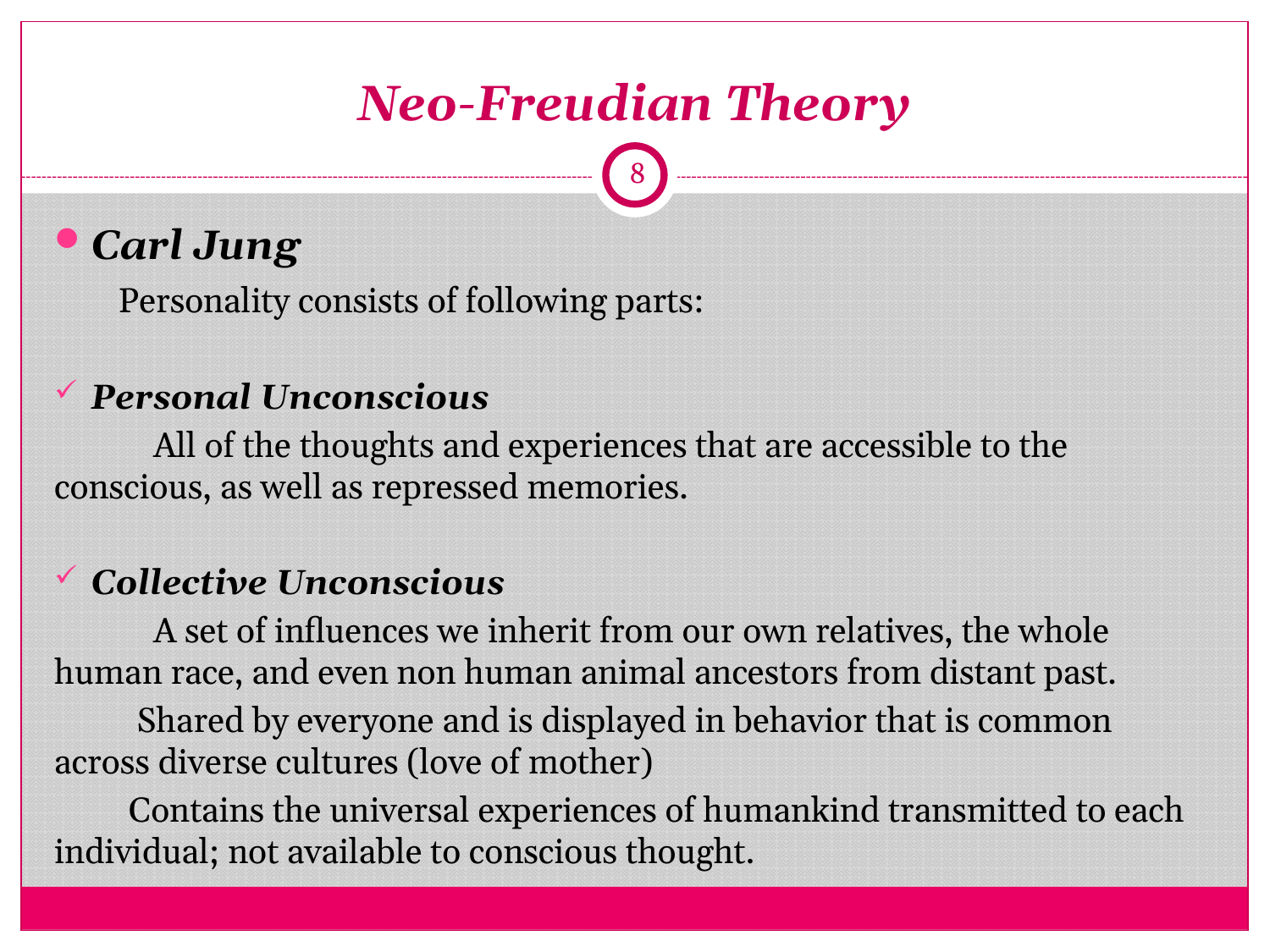

# Neo-Freudian Theory
8
Carl Jung
       Personality consists of following parts:

Personal Unconscious
            All of the thoughts and experiences that are accessible to the conscious, as well as repressed memories.

Collective Unconscious
            A set of influences we inherit from our own relatives, the whole human race, and even non human animal ancestors from distant past.
          Shared by everyone and is displayed in behavior that is common across diverse cultures (love of mother)
         Contains the universal experiences of humankind transmitted to each individual; not available to conscious thought.